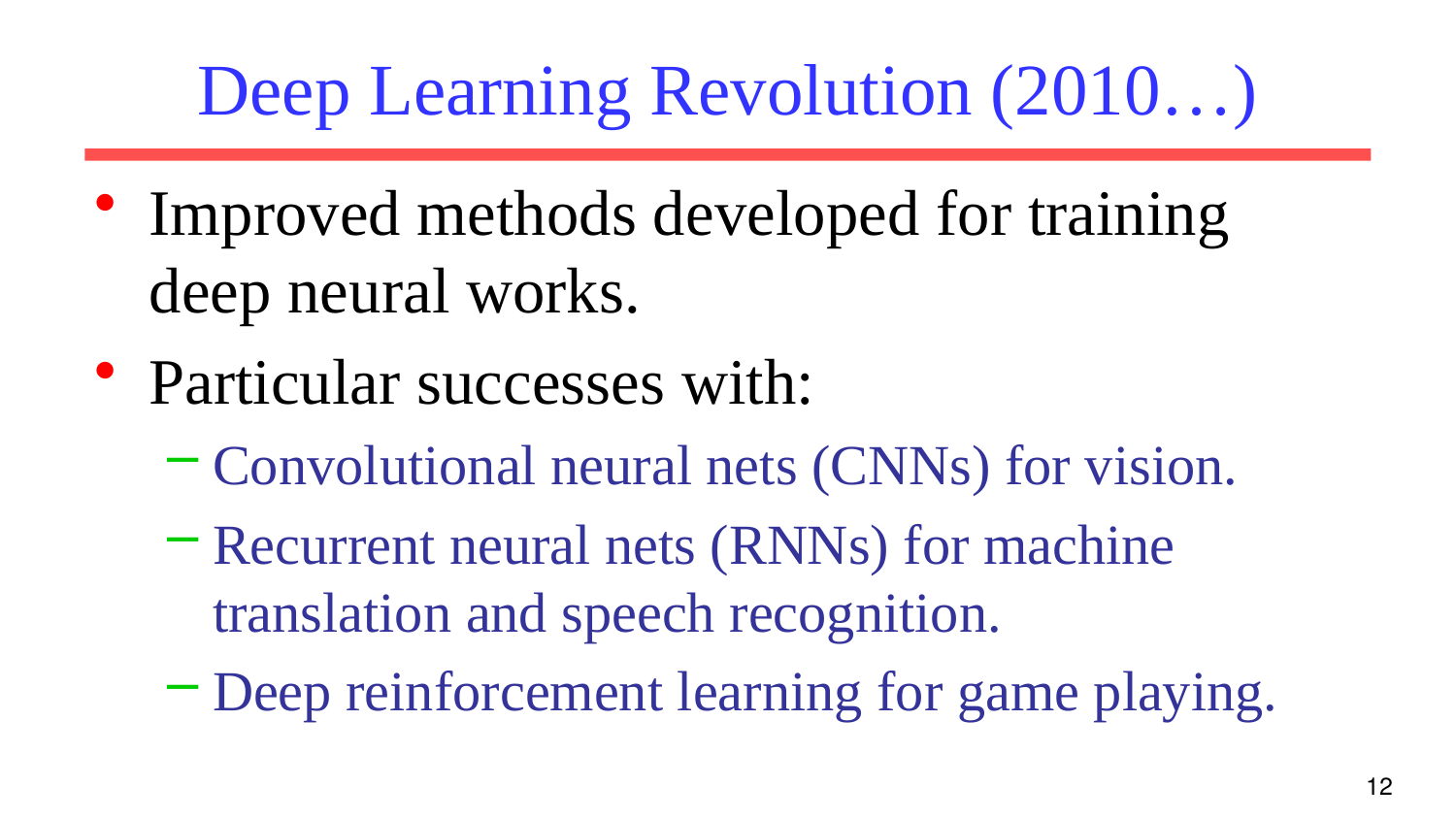

# Deep Learning Revolution (2010…)
Improved methods developed for training deep neural works.
Particular successes with:
Convolutional neural nets (CNNs) for vision.
Recurrent neural nets (RNNs) for machine translation and speech recognition.
Deep reinforcement learning for game playing.
12